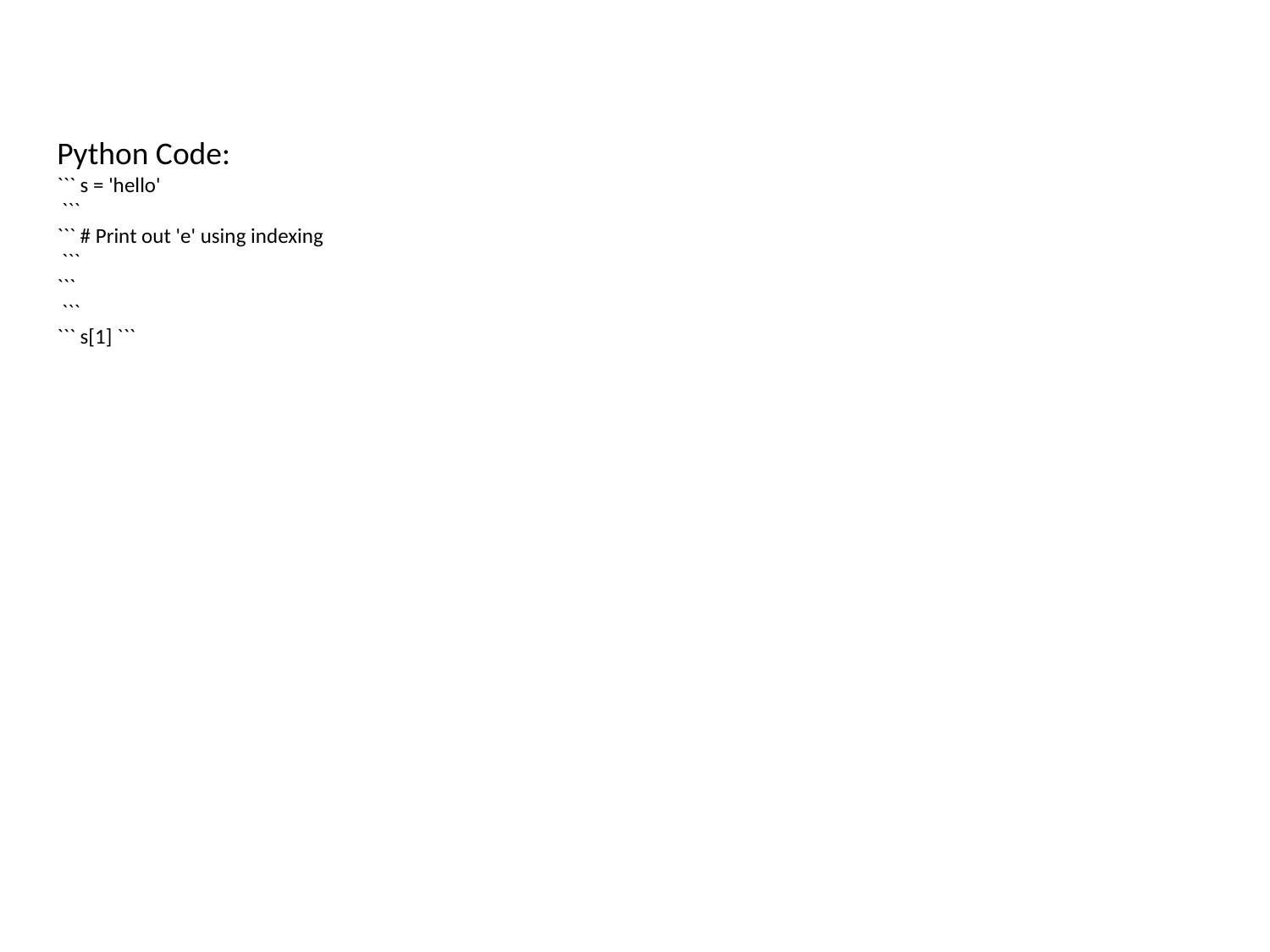

Python Code:
``` s = 'hello'
 ```
``` # Print out 'e' using indexing
 ```
```
 ```
``` s[1] ```